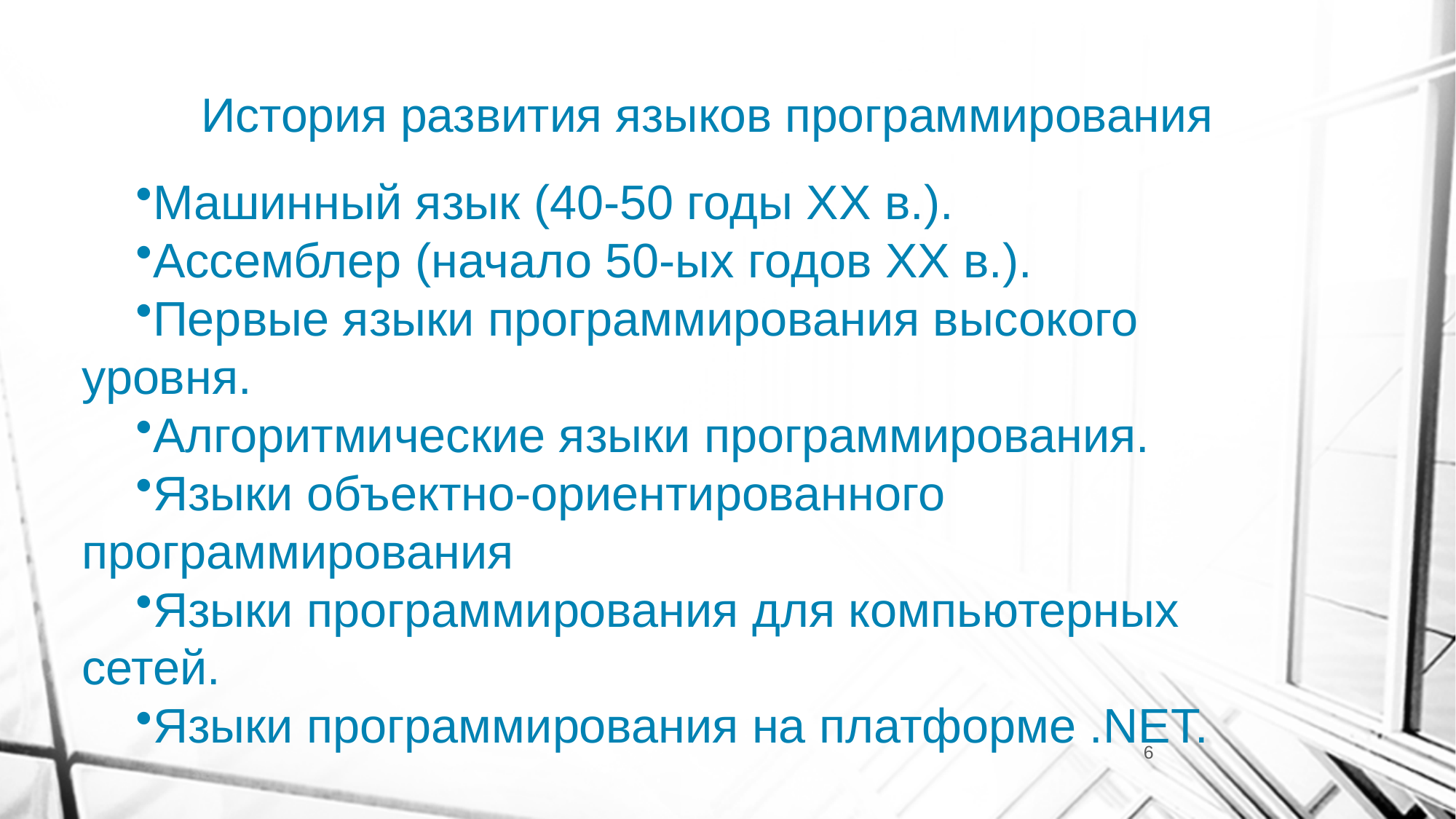

# История развития языков программирования
Машинный язык (40-50 годы XX в.).
Ассемблер (начало 50-ых годов XX в.).
Первые языки программирования высокого уровня.
Алгоритмические языки программирования.
Языки объектно-ориентированного программирования
Языки программирования для компьютерных сетей.
Языки программирования на платформе .NET.

6